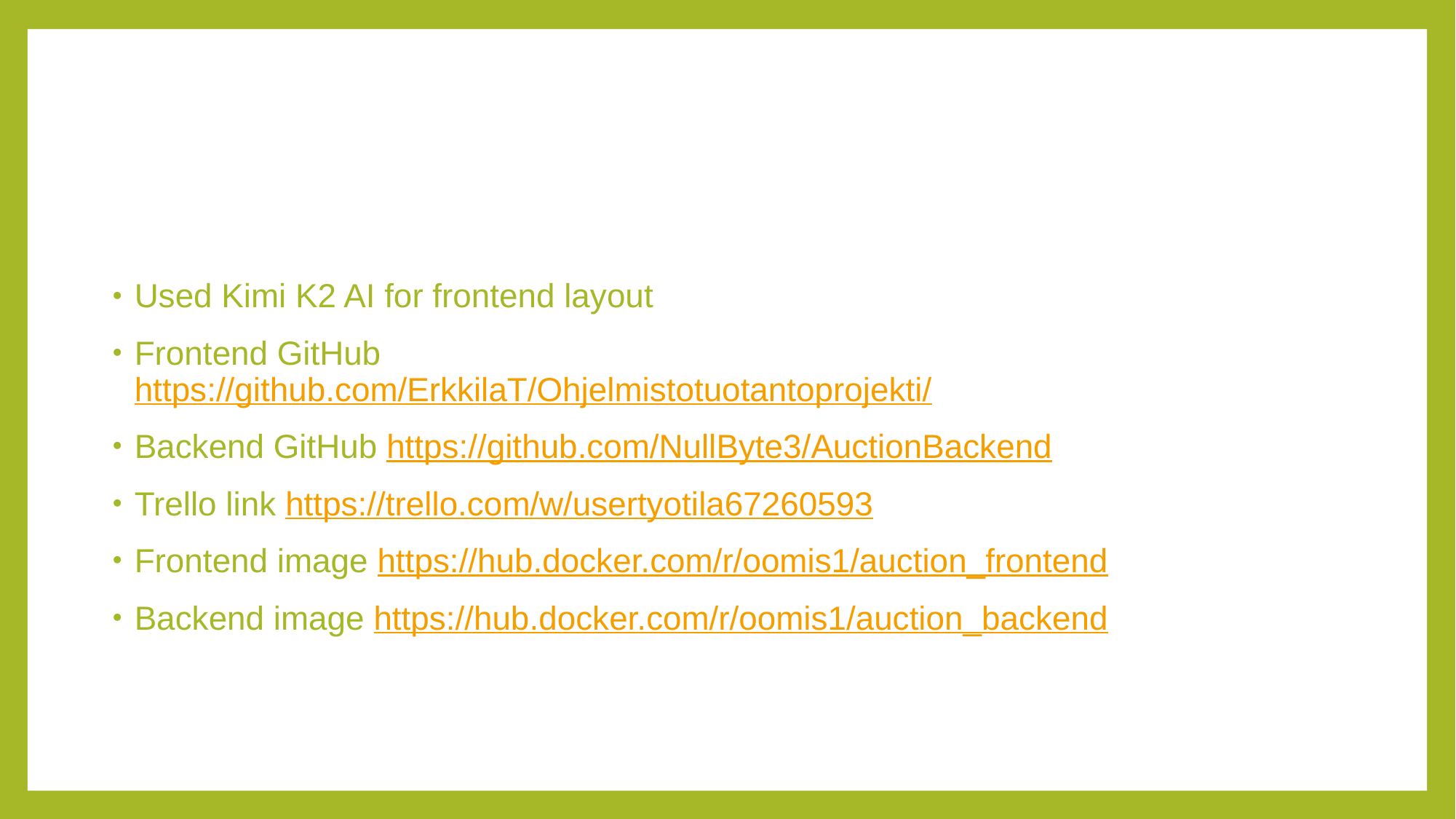

#
Used Kimi K2 AI for frontend layout
Frontend GitHub https://github.com/ErkkilaT/Ohjelmistotuotantoprojekti/
Backend GitHub https://github.com/NullByte3/AuctionBackend
Trello link https://trello.com/w/usertyotila67260593
Frontend image https://hub.docker.com/r/oomis1/auction_frontend
Backend image https://hub.docker.com/r/oomis1/auction_backend